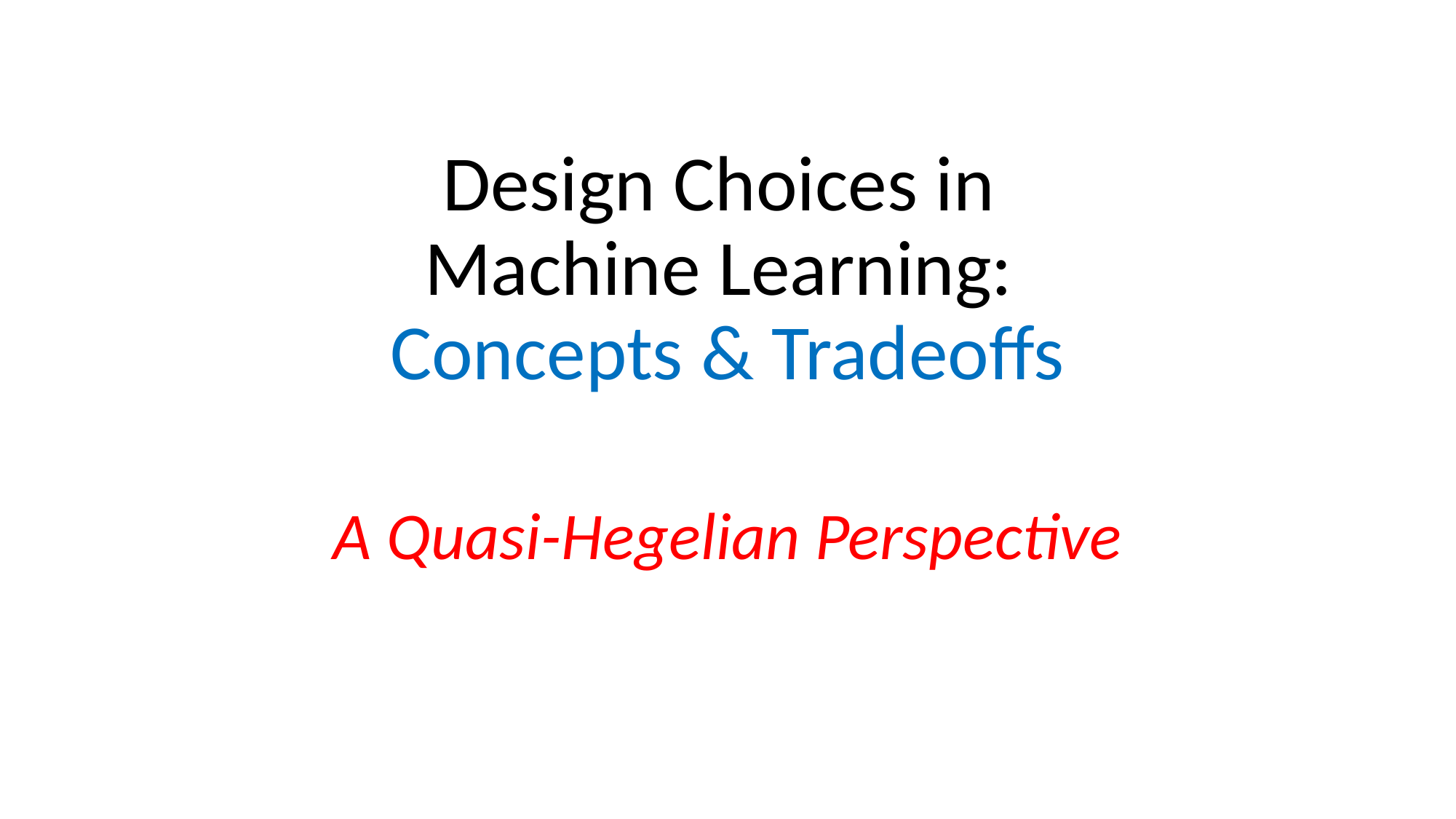

# Design Choices in Machine Learning: Concepts & Tradeoffs
A Quasi-Hegelian Perspective